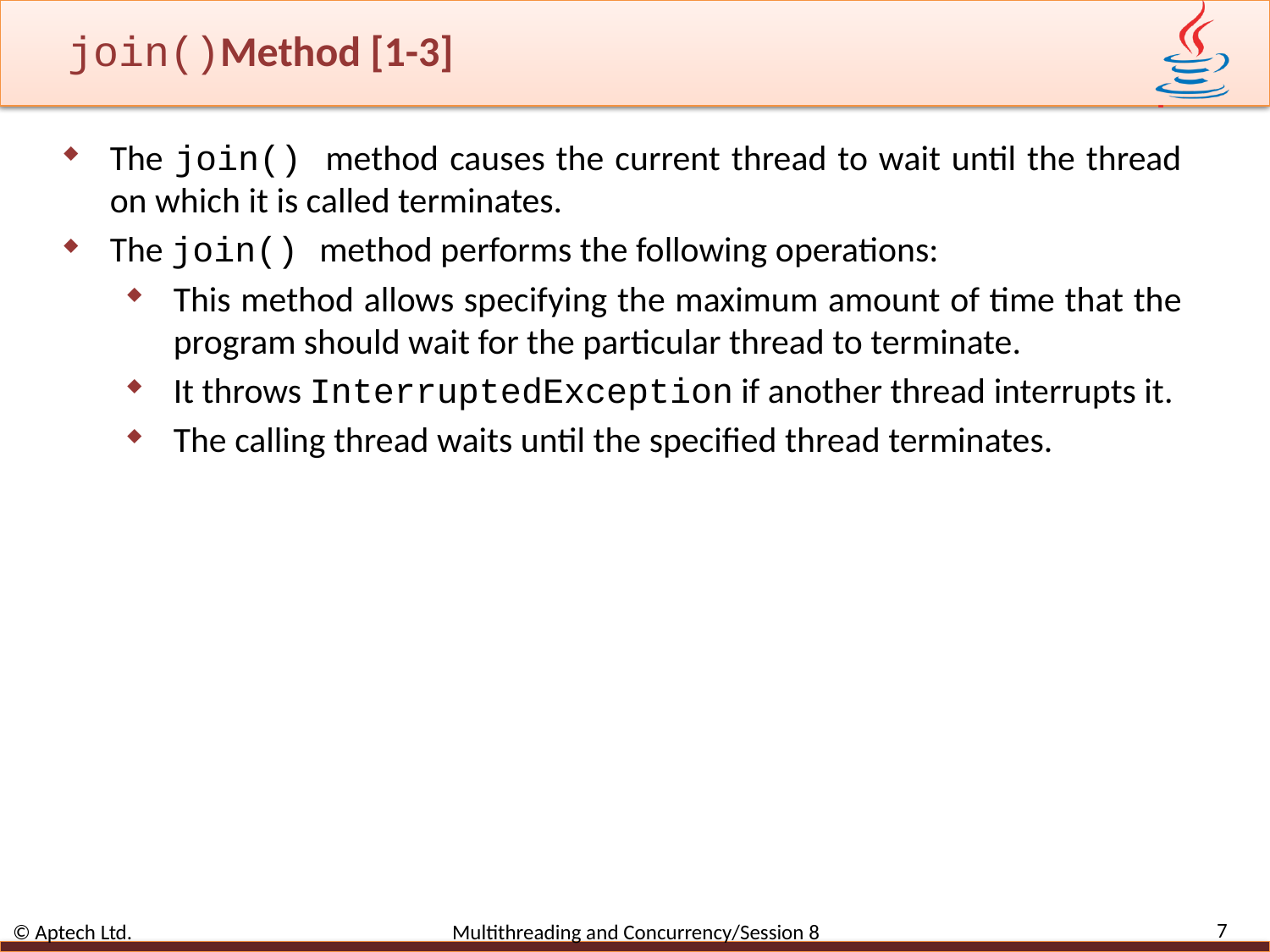

# join()Method [1-3]
The join() method causes the current thread to wait until the thread on which it is called terminates.
The join() method performs the following operations:
This method allows specifying the maximum amount of time that the program should wait for the particular thread to terminate.
It throws InterruptedException if another thread interrupts it.
The calling thread waits until the specified thread terminates.

7
© Aptech Ltd.                                                                  Multithreading and Concurrency/Session 8